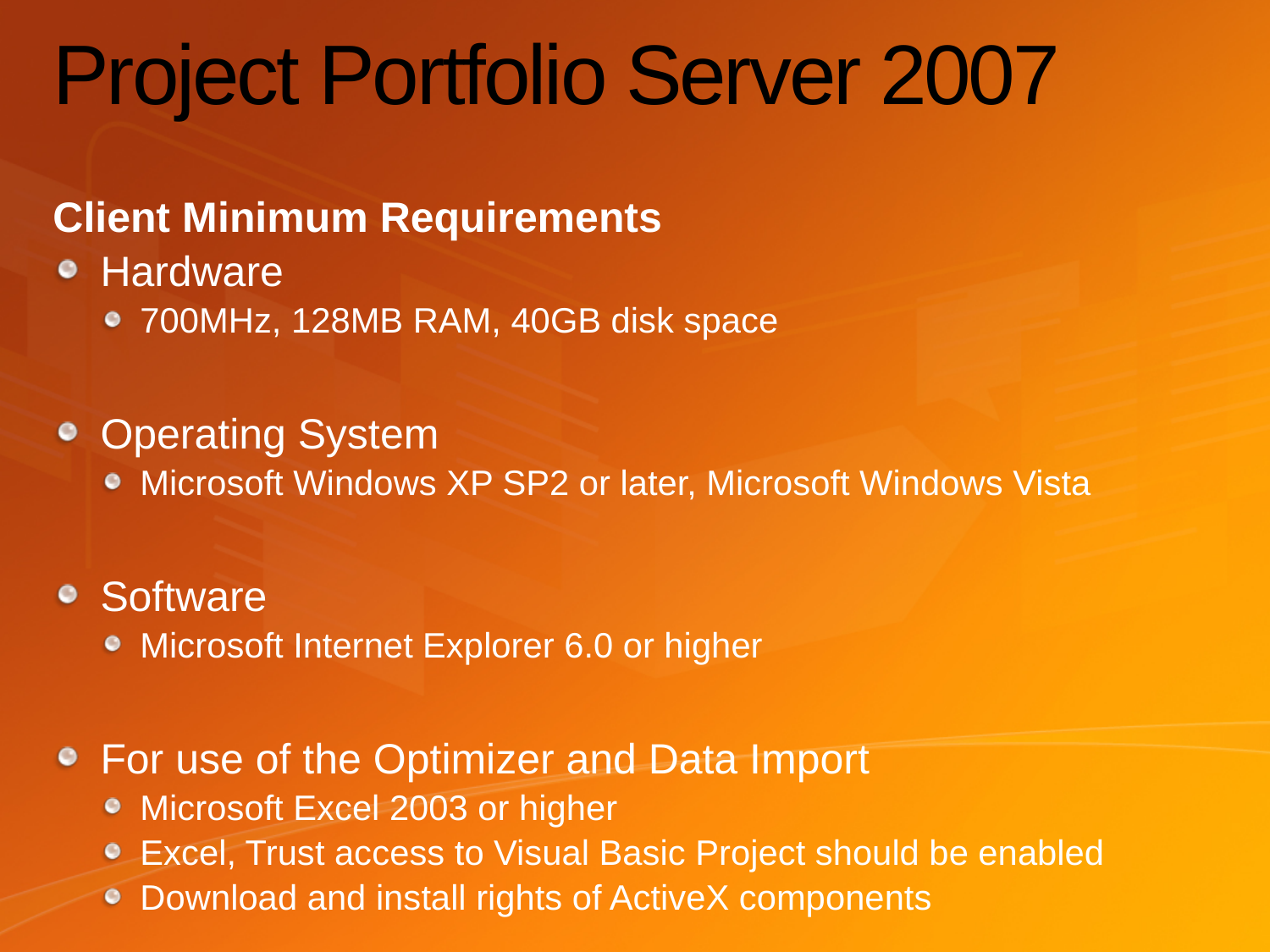

# Project Portfolio Server 2007
Client Minimum Requirements
Hardware
700MHz, 128MB RAM, 40GB disk space

Operating System
Microsoft Windows XP SP2 or later, Microsoft Windows Vista

Software
Microsoft Internet Explorer 6.0 or higher

For use of the Optimizer and Data Import
Microsoft Excel 2003 or higher
Excel, Trust access to Visual Basic Project should be enabled
Download and install rights of ActiveX components